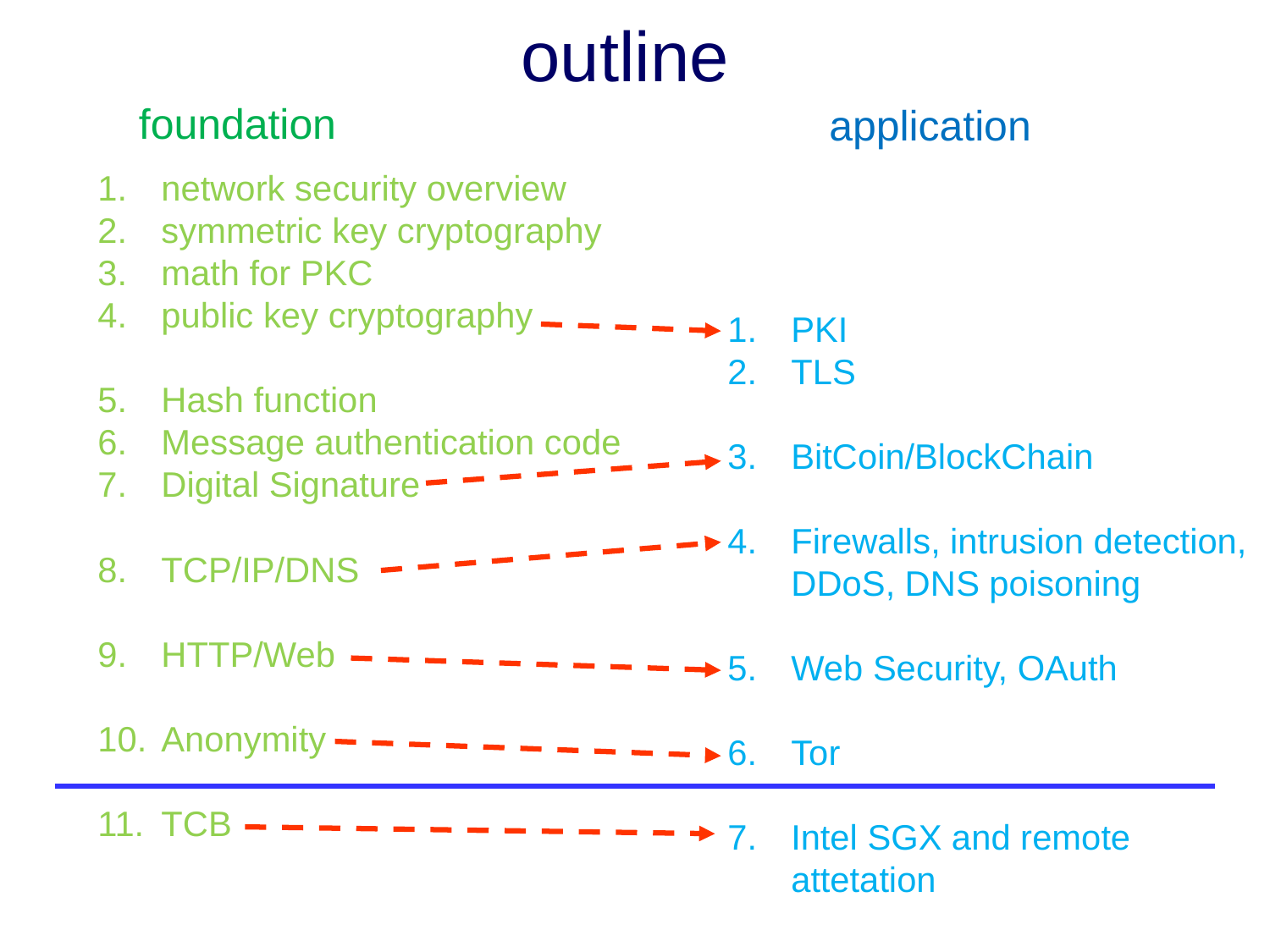

# outline
foundation
application
network security overview
symmetric key cryptography
math for PKC
public key cryptography

Hash function
Message authentication code
Digital Signature

TCP/IP/DNS

HTTP/Web

Anonymity

TCB

PKI
TLS

BitCoin/BlockChain

Firewalls, intrusion detection, DDoS, DNS poisoning

Web Security, OAuth

Tor

Intel SGX and remote attetation